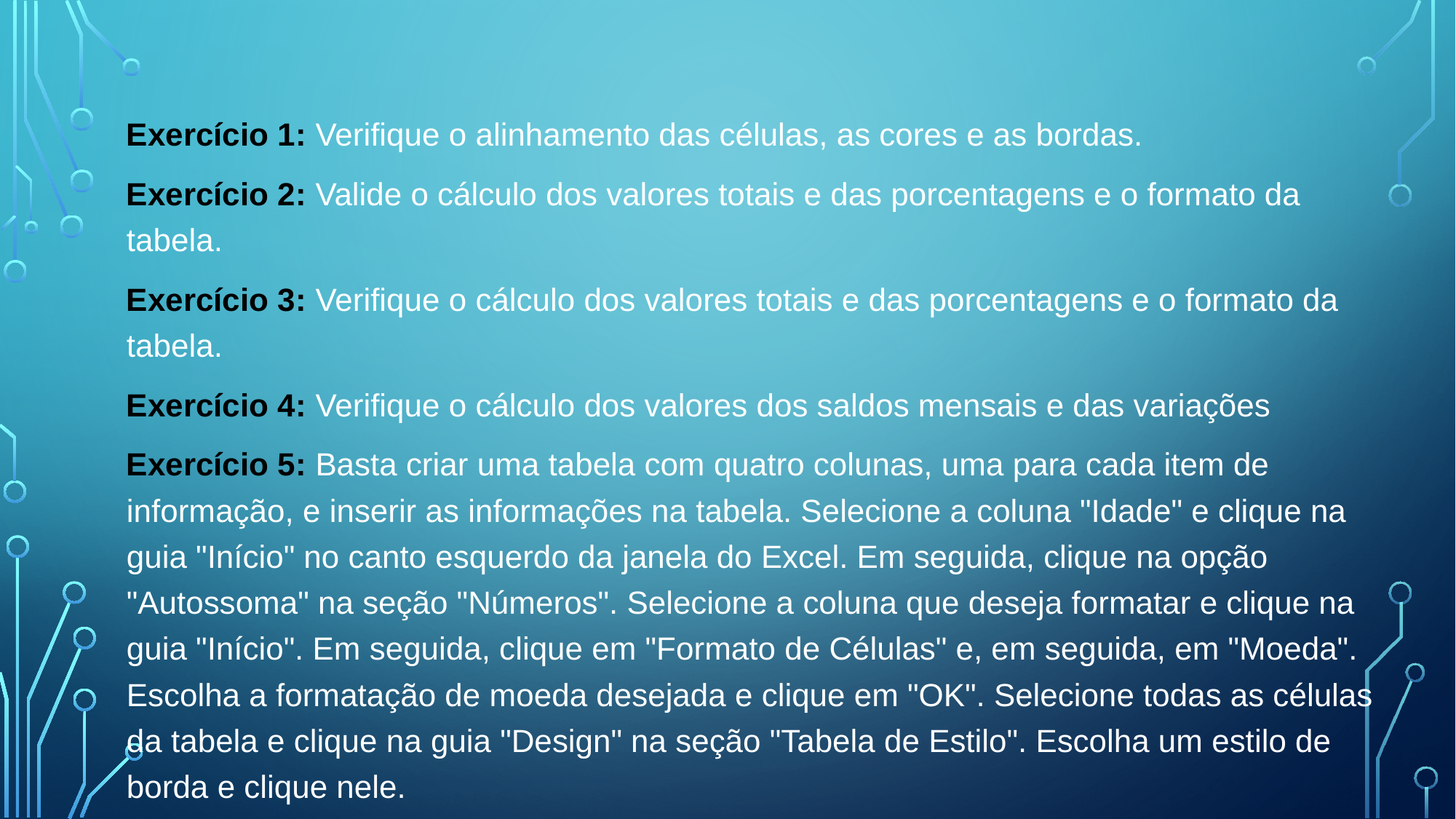

Exercício 1: Verifique o alinhamento das células, as cores e as bordas.
Exercício 2: Valide o cálculo dos valores totais e das porcentagens e o formato da tabela.
Exercício 3: Verifique o cálculo dos valores totais e das porcentagens e o formato da tabela.
Exercício 4: Verifique o cálculo dos valores dos saldos mensais e das variações
Exercício 5: Basta criar uma tabela com quatro colunas, uma para cada item de informação, e inserir as informações na tabela. Selecione a coluna "Idade" e clique na guia "Início" no canto esquerdo da janela do Excel. Em seguida, clique na opção "Autossoma" na seção "Números". Selecione a coluna que deseja formatar e clique na guia "Início". Em seguida, clique em "Formato de Células" e, em seguida, em "Moeda". Escolha a formatação de moeda desejada e clique em "OK". Selecione todas as células da tabela e clique na guia "Design" na seção "Tabela de Estilo". Escolha um estilo de borda e clique nele.